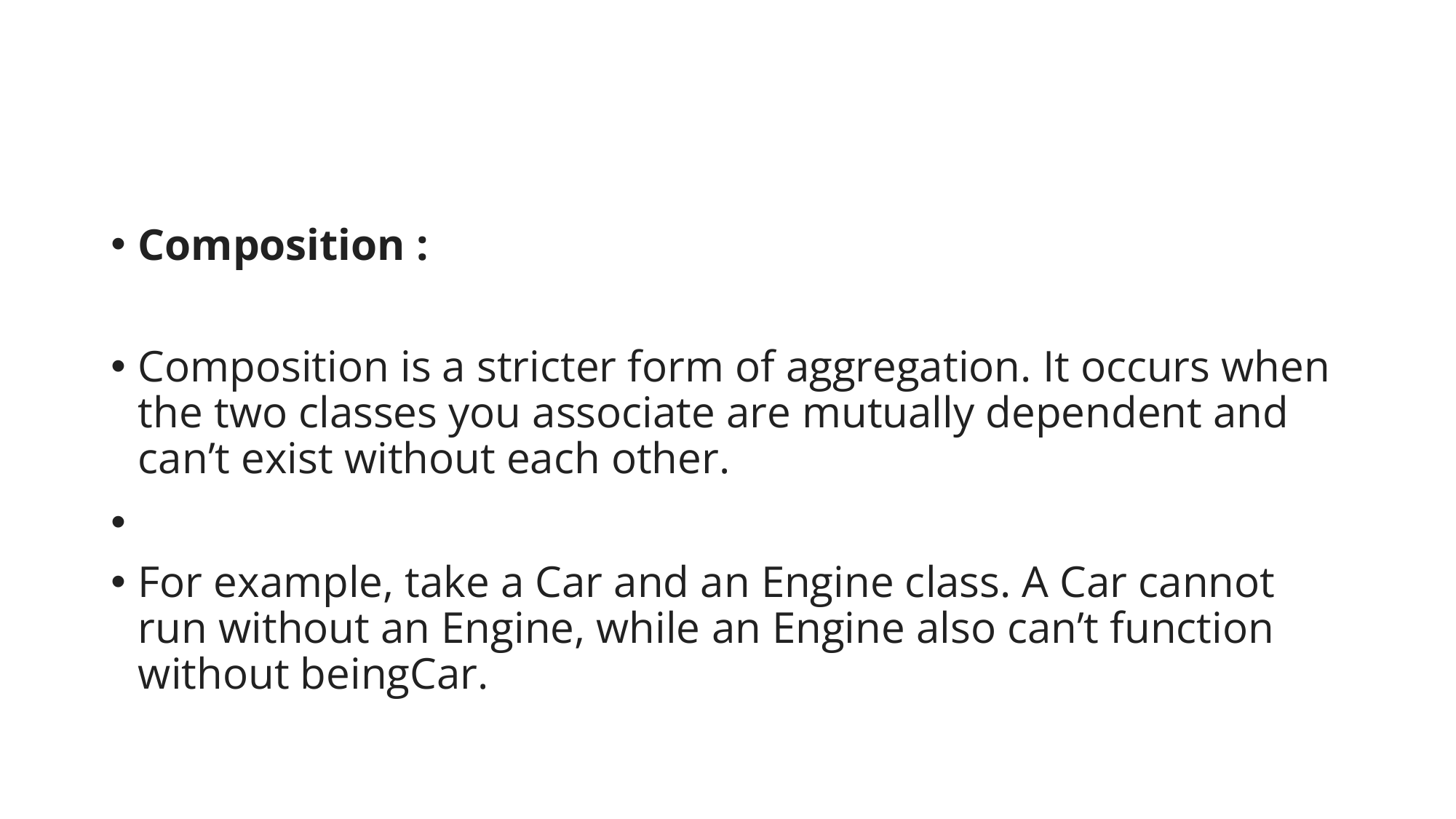

Composition :

Composition is a stricter form of aggregation. It occurs when the two classes you associate are mutually dependent and can’t exist without each other.

For example, take a Car and an Engine class. A Car cannot run without an Engine, while an Engine also can’t function without beingCar.